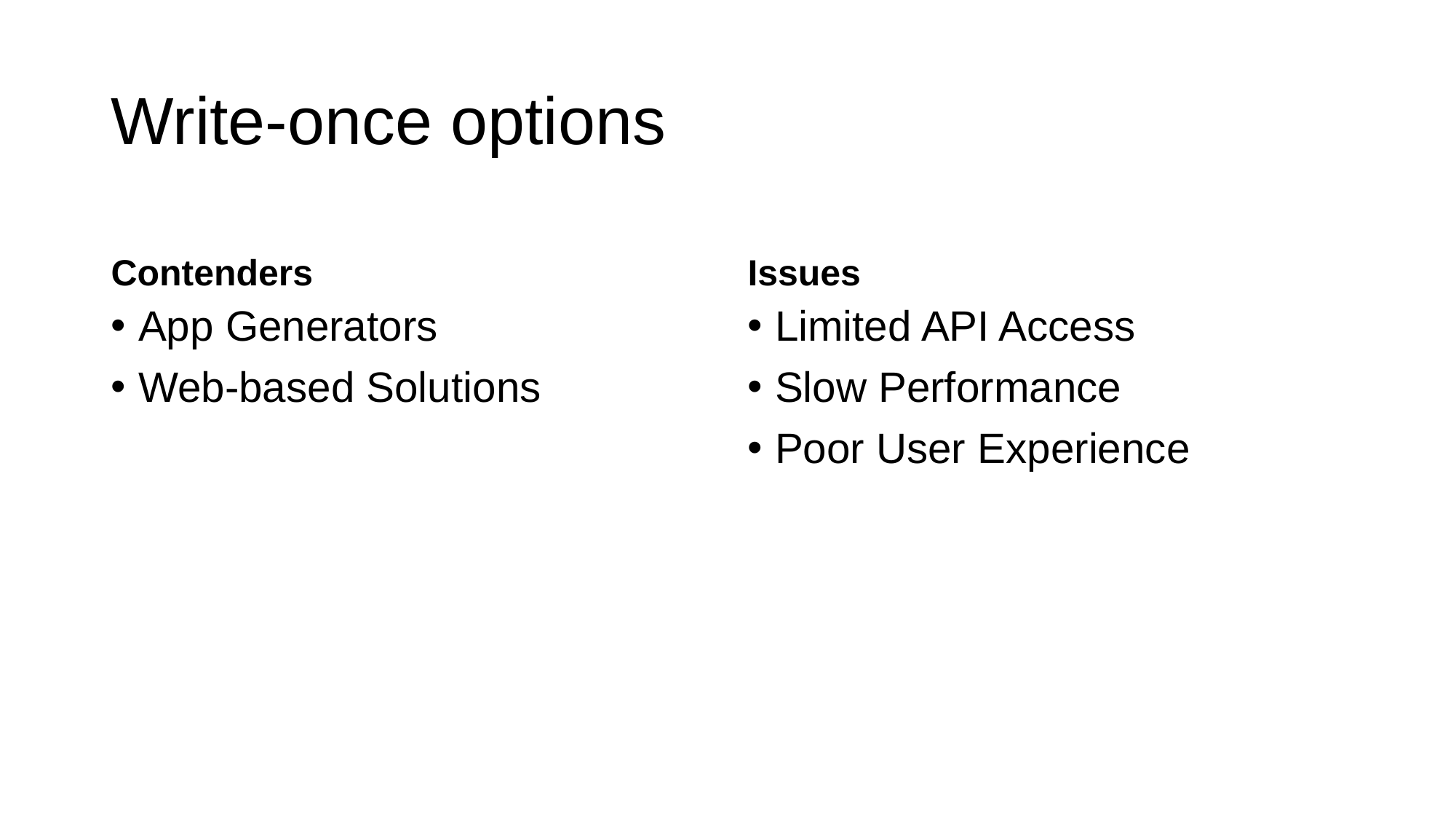

# Write-once options
Contenders
Issues
App Generators
Web-based Solutions
Limited API Access
Slow Performance
Poor User Experience